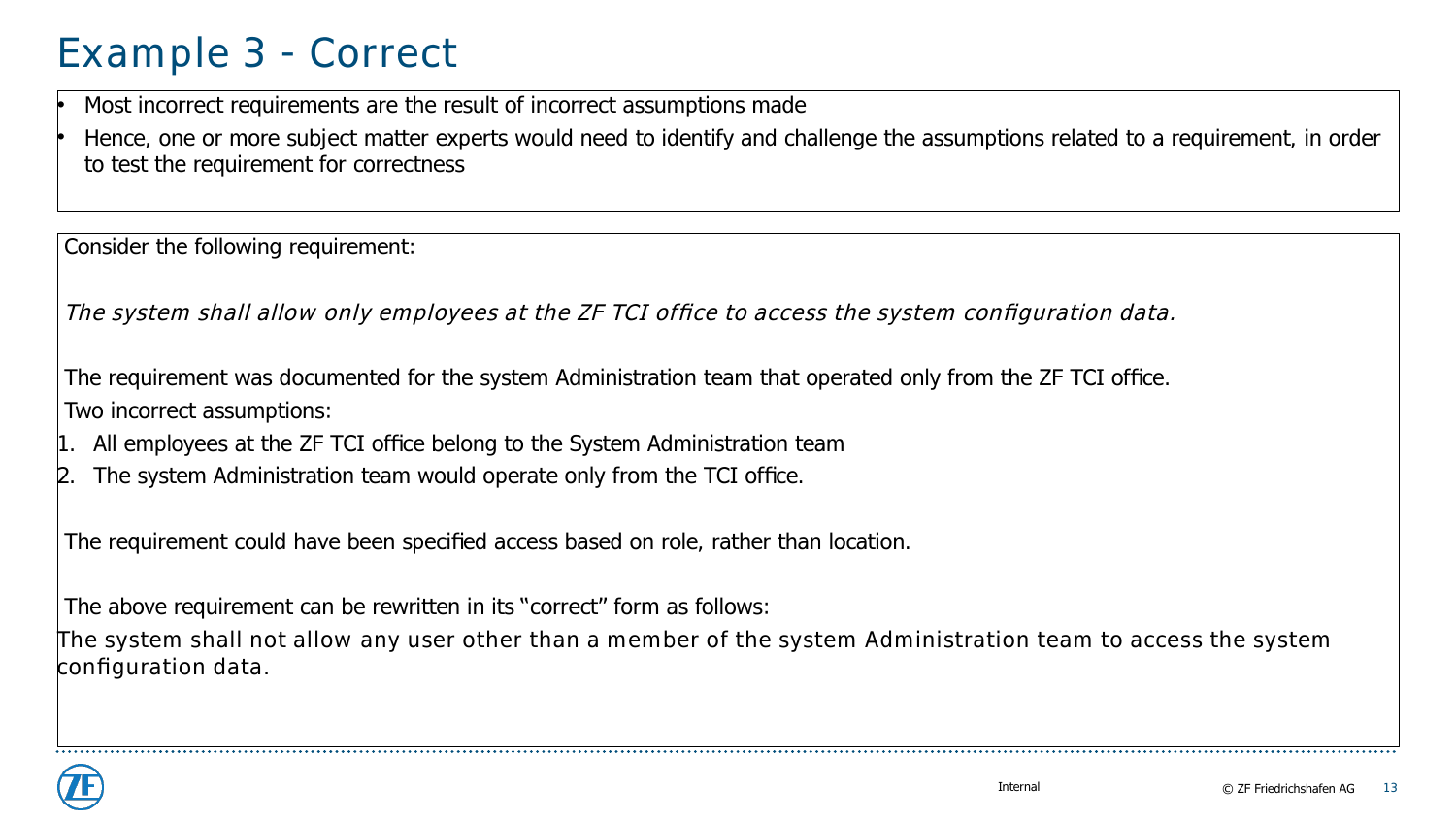

# Example 3 - Correct
Most incorrect requirements are the result of incorrect assumptions made
Hence, one or more subject matter experts would need to identify and challenge the assumptions related to a requirement, in order to test the requirement for correctness
 Consider the following requirement:

 The system shall allow only employees at the ZF TCI office to access the system configuration data.

 The requirement was documented for the system Administration team that operated only from the ZF TCI office.
 Two incorrect assumptions:
All employees at the ZF TCI office belong to the System Administration team
The system Administration team would operate only from the TCI office.

 The requirement could have been specified access based on role, rather than location.

 The above requirement can be rewritten in its “correct” form as follows:
The system shall not allow any user other than a member of the system Administration team to access the system configuration data.

13